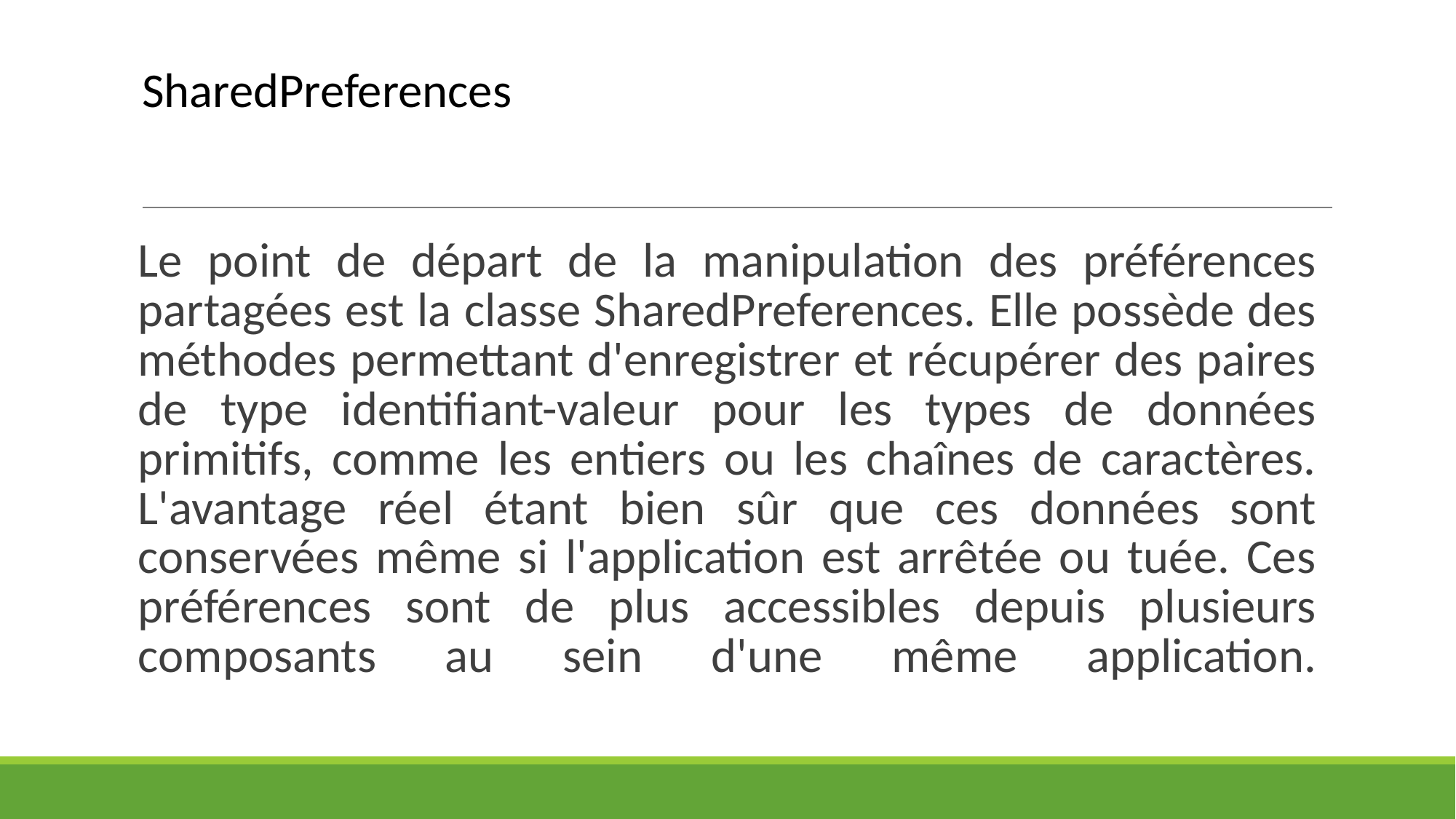

# Le point de départ de la manipulation des préférences partagées est la classe SharedPreferences. Elle possède des méthodes permettant d'enregistrer et récupérer des paires de type identifiant-valeur pour les types de données primitifs, comme les entiers ou les chaînes de caractères. L'avantage réel étant bien sûr que ces données sont conservées même si l'application est arrêtée ou tuée. Ces préférences sont de plus accessibles depuis plusieurs composants au sein d'une même application.
SharedPreferences